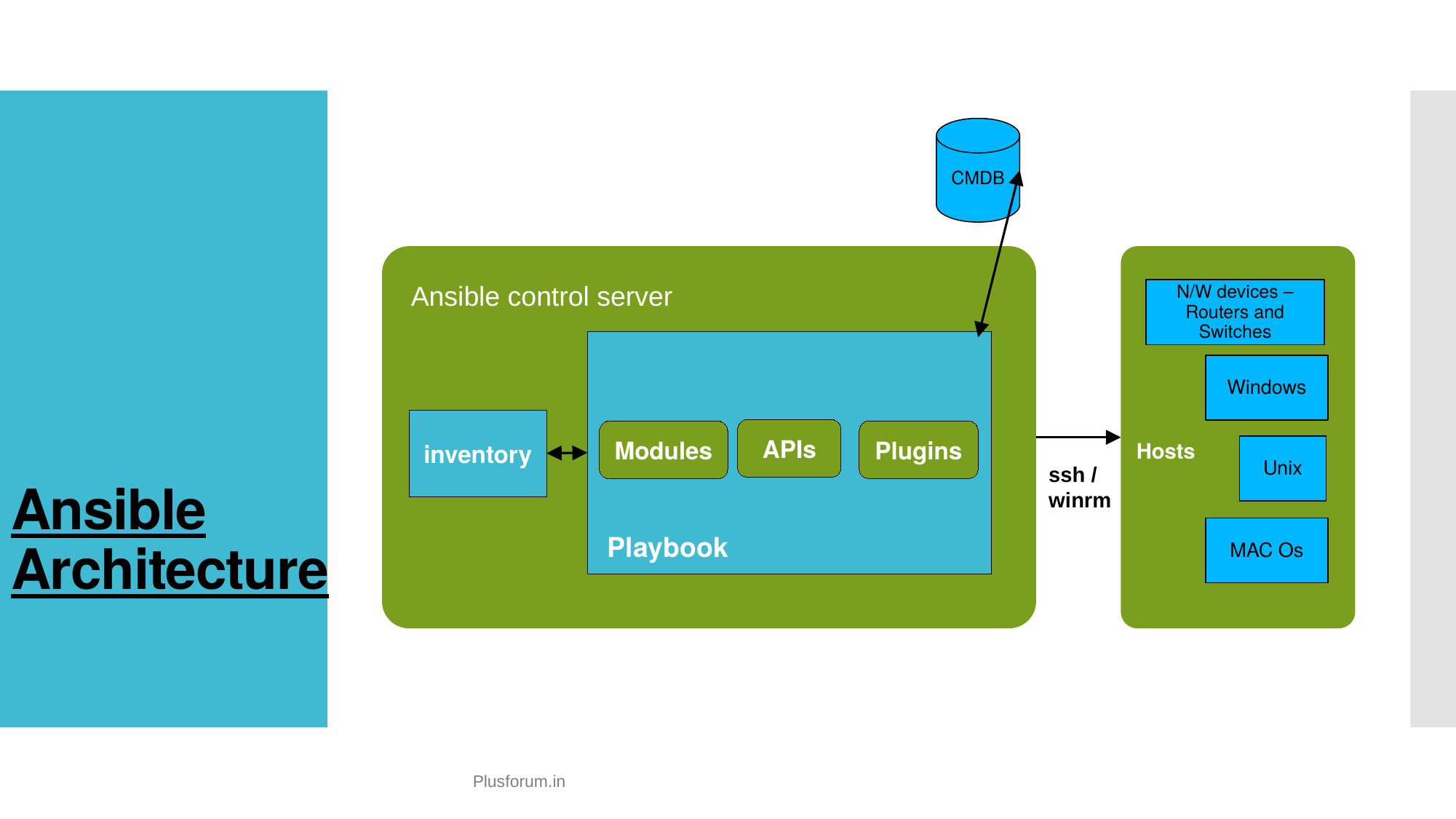

CMDB

Ansible control server
N/W devices – Routers and Switches

Windows
inventory
APIs
Plugins
Modules
Hosts
Unix
ssh / winrm
# Ansible Architecture
MAC Os
Playbook
Plusforum.in